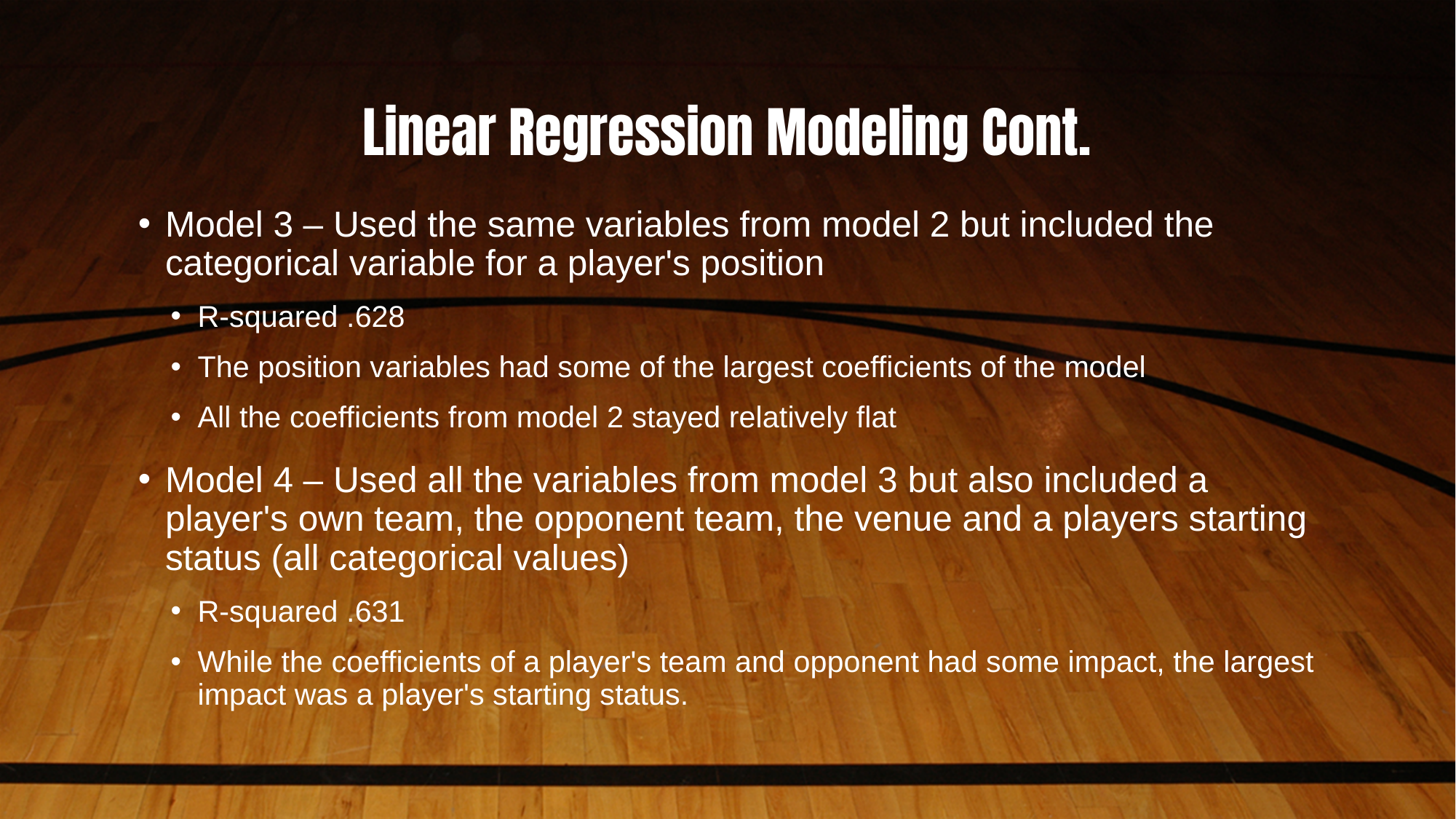

# Linear Regression Modeling Cont.
Model 3 – Used the same variables from model 2 but included the categorical variable for a player's position
R-squared .628
The position variables had some of the largest coefficients of the model
All the coefficients from model 2 stayed relatively flat
Model 4 – Used all the variables from model 3 but also included a player's own team, the opponent team, the venue and a players starting status (all categorical values)
R-squared .631
While the coefficients of a player's team and opponent had some impact, the largest impact was a player's starting status.